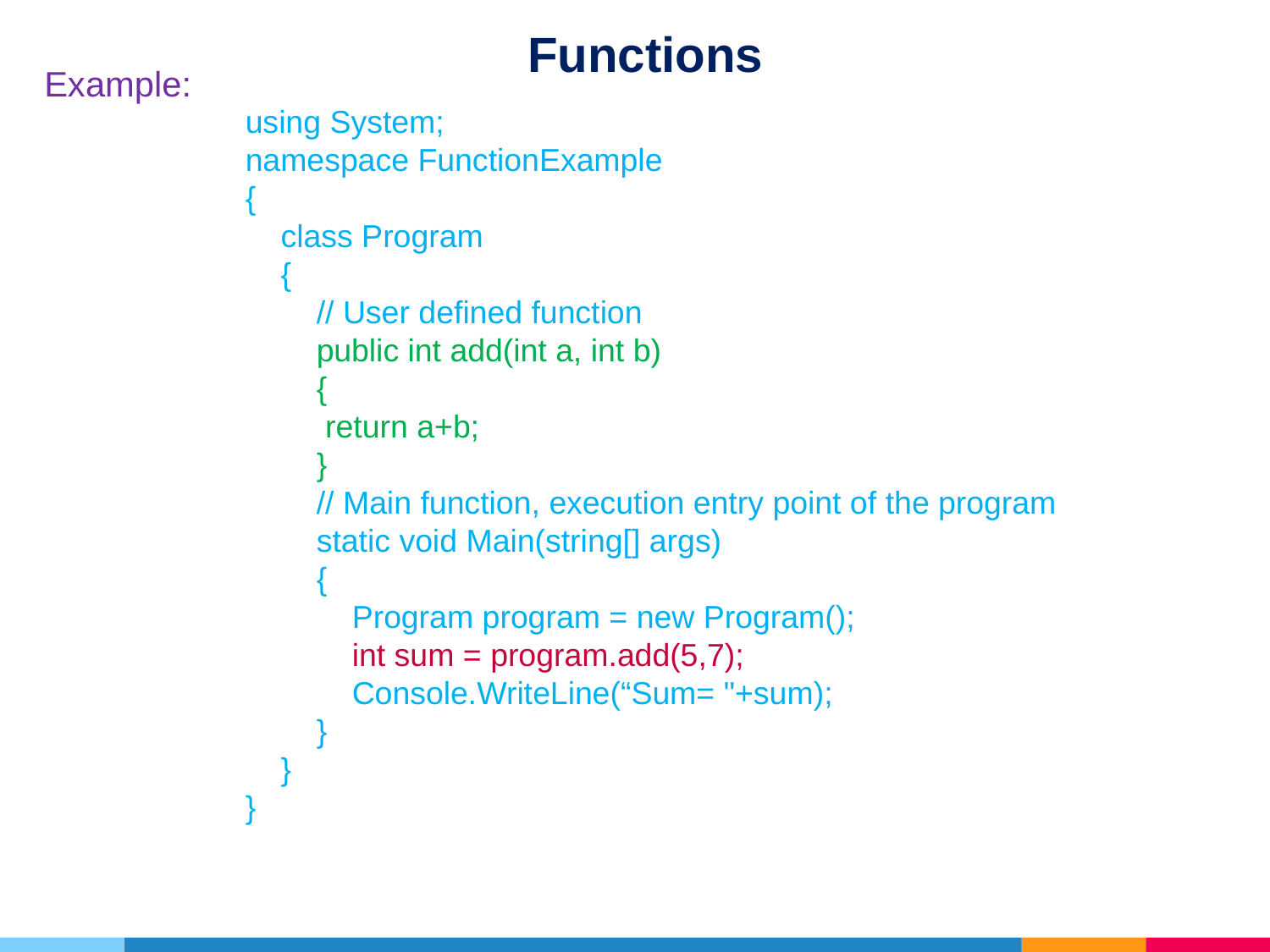

# Functions
Example:
using System;
namespace FunctionExample
{
    class Program
    {
        // User defined function
        public int add(int a, int b)
        {
         return a+b;
        }
        // Main function, execution entry point of the program
        static void Main(string[] args)
        {
            Program program = new Program();
            int sum = program.add(5,7);
            Console.WriteLine(“Sum= "+sum);
        }
    }
}